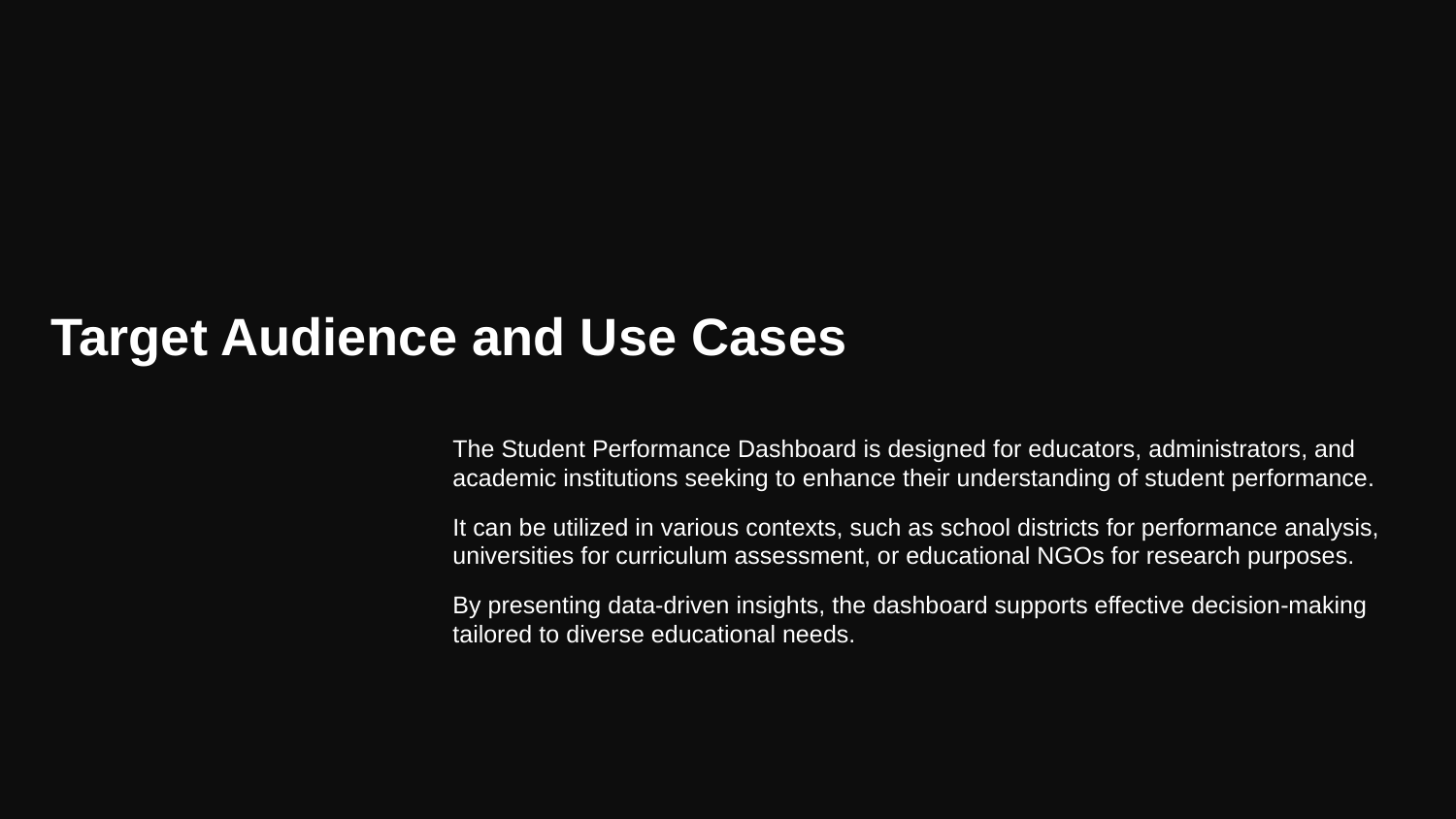

# Target Audience and Use Cases
The Student Performance Dashboard is designed for educators, administrators, and academic institutions seeking to enhance their understanding of student performance.
It can be utilized in various contexts, such as school districts for performance analysis, universities for curriculum assessment, or educational NGOs for research purposes.
By presenting data-driven insights, the dashboard supports effective decision-making tailored to diverse educational needs.